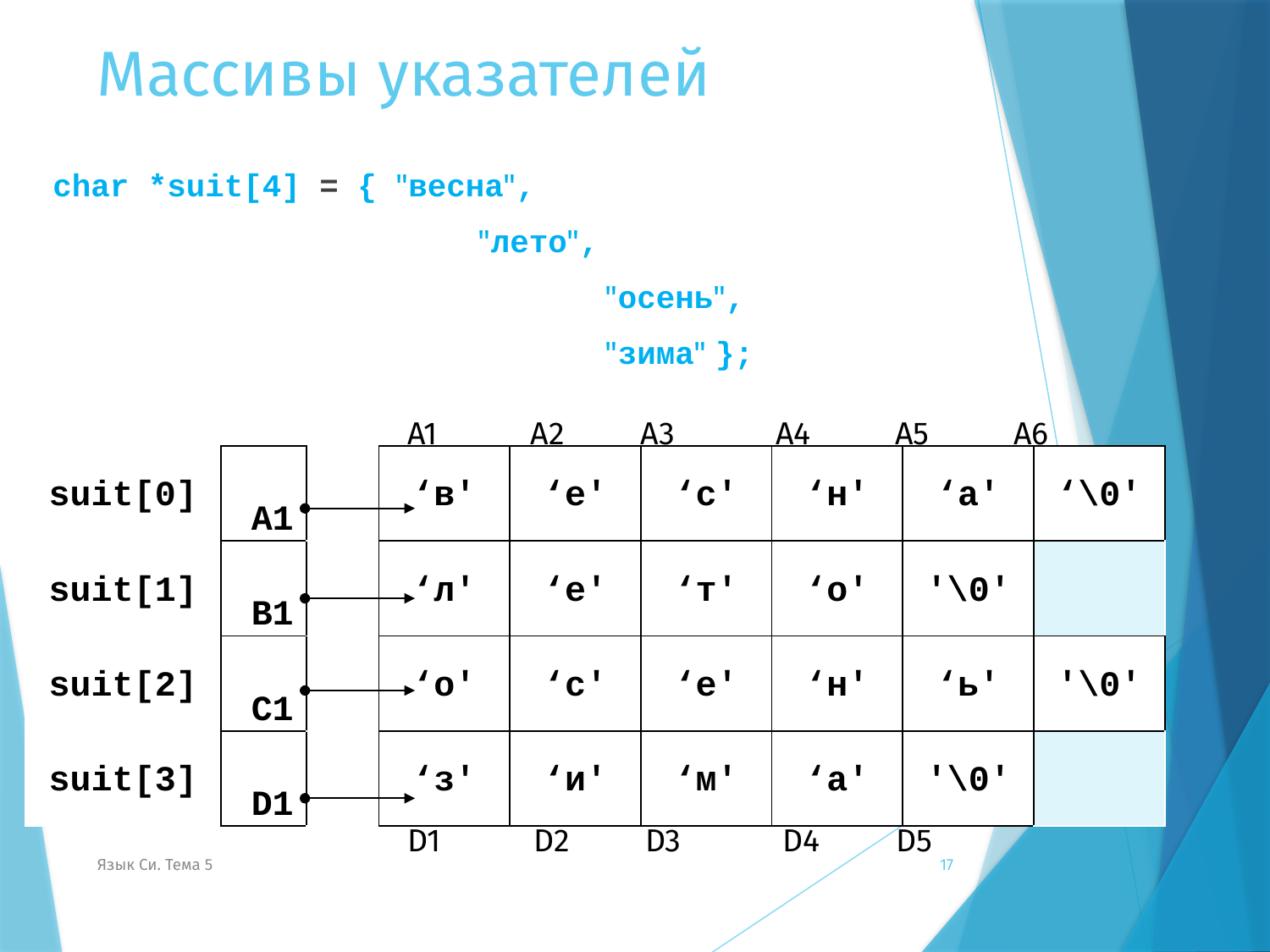

# Массивы указателей
char *suit[4] = { "весна",
     		         "лето",
			         "осень",
			         "зима" };

A1           A2         A3            A4          A5          A6
| suit[0] | A1 |  | ‘в' | ‘е' | ‘с' | ‘н' | ‘а' | ‘\0' |
| --- | --- | --- | --- | --- | --- | --- | --- | --- |
| suit[1] | B1 |  | ‘л' | ‘е' | ‘т' | ‘о' | '\0' |  |
| suit[2] | C1 |  | ‘о' | ‘с' | ‘е' | ‘н' | ‘ь' | '\0' |
| suit[3] | D1 |  | ‘з' | ‘и' | ‘м' | ‘а' | '\0' |  |
D1           D2         D3            D4         D5
Язык Си. Тема 5
17